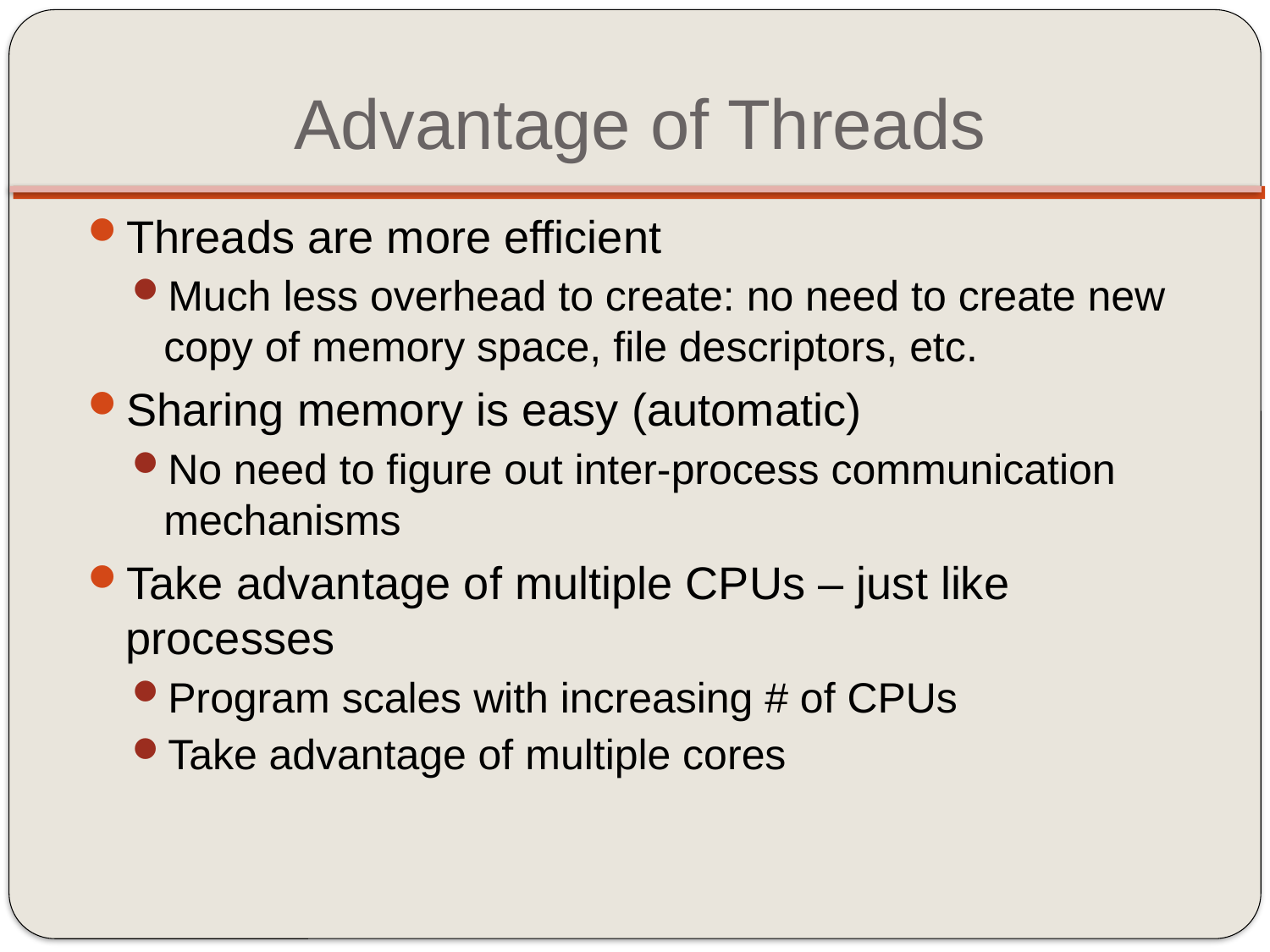

# Advantage of Threads
Threads are more efficient
Much less overhead to create: no need to create new copy of memory space, file descriptors, etc.
Sharing memory is easy (automatic)
No need to figure out inter-process communication mechanisms
Take advantage of multiple CPUs – just like processes
Program scales with increasing # of CPUs
Take advantage of multiple cores